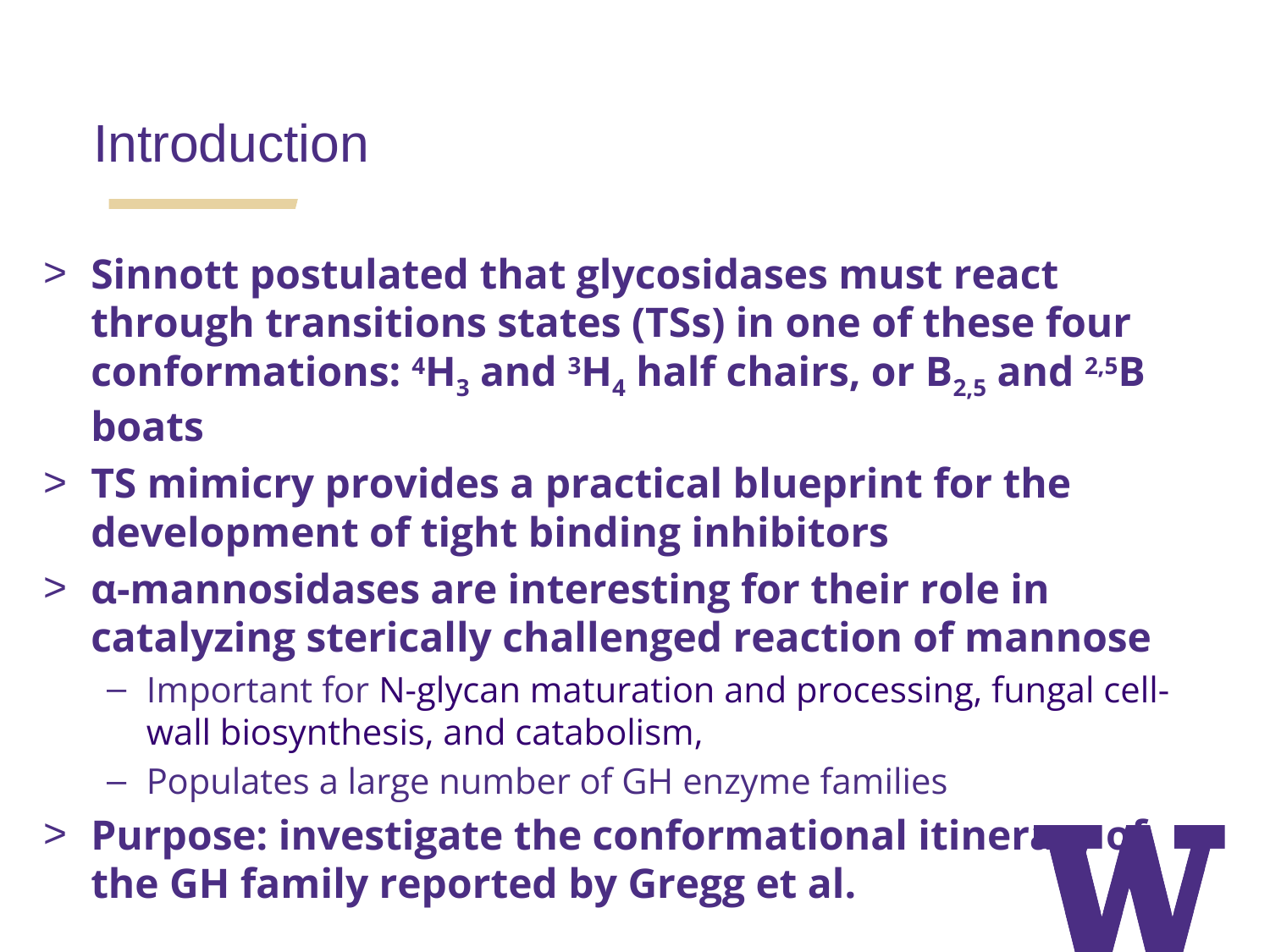

Introduction
Sinnott postulated that glycosidases must react through transitions states (TSs) in one of these four conformations: 4H3 and 3H4 half chairs, or B2,5 and 2,5B boats
TS mimicry provides a practical blueprint for the development of tight binding inhibitors
α-mannosidases are interesting for their role in catalyzing sterically challenged reaction of mannose
Important for N-glycan maturation and processing, fungal cell- wall biosynthesis, and catabolism,
Populates a large number of GH enzyme families
Purpose: investigate the conformational itinerary of the GH family reported by Gregg et al.